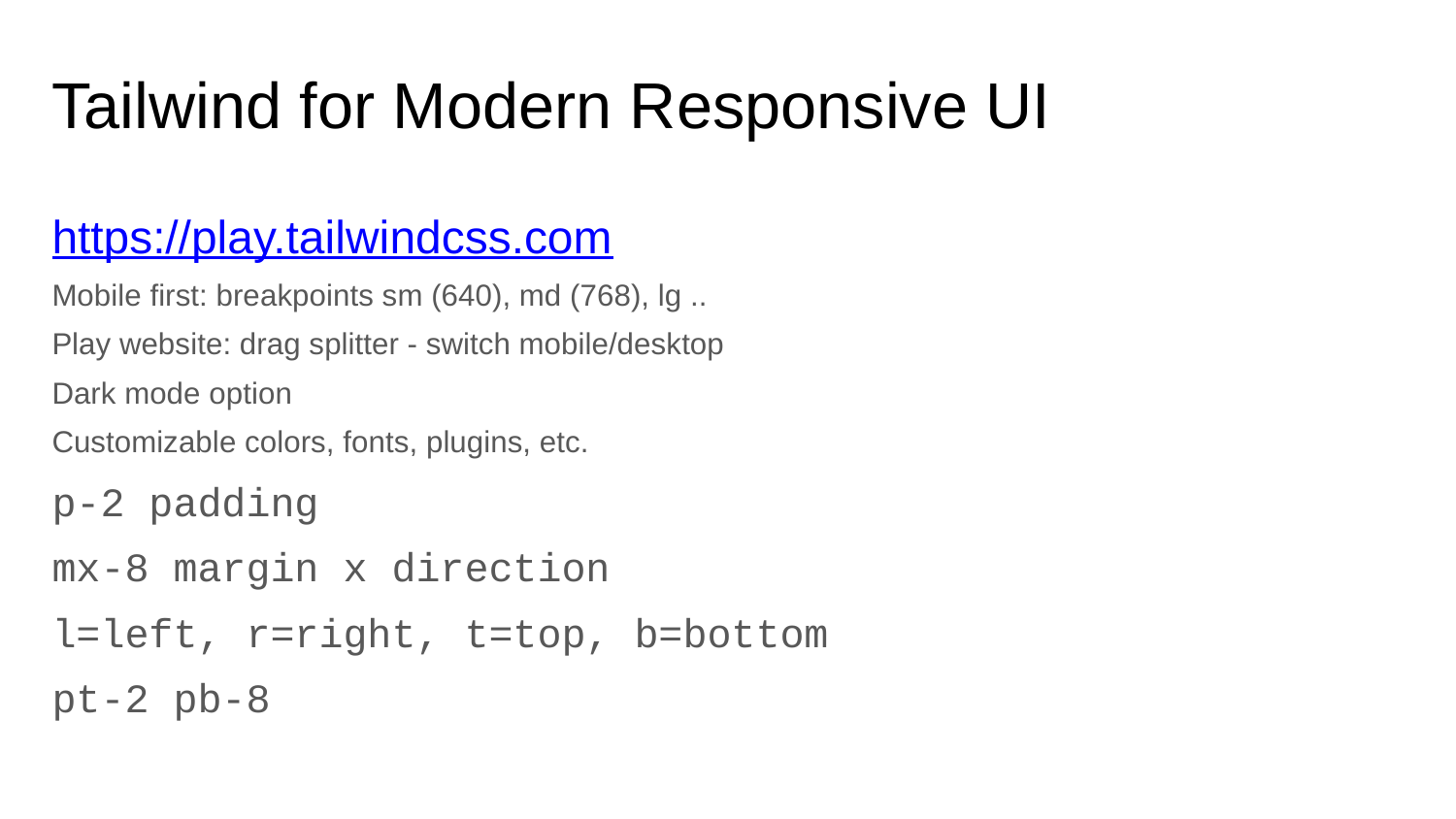

# Tailwind for Modern Responsive UI
https://play.tailwindcss.com
Mobile first: breakpoints sm (640), md (768), lg ..
Play website: drag splitter - switch mobile/desktop
Dark mode option
Customizable colors, fonts, plugins, etc.
p-2 padding
mx-8 margin x direction
l=left, r=right, t=top, b=bottom
pt-2 pb-8